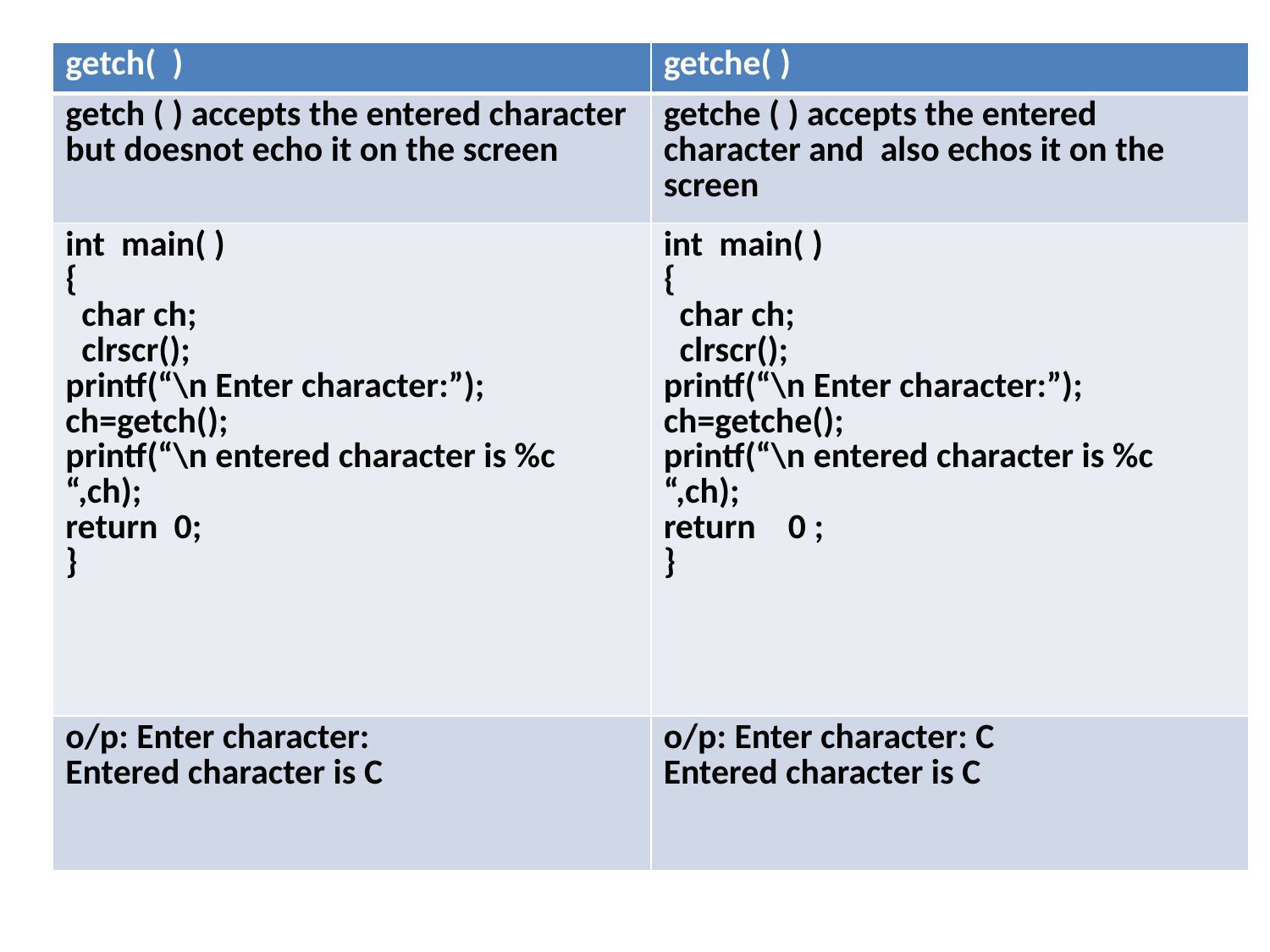

| getch( ) | getche( ) |
| --- | --- |
| getch ( ) accepts the entered character but doesnot echo it on the screen | getche ( ) accepts the entered character and also echos it on the screen |
| int main( ) { char ch; clrscr(); printf(“\n Enter character:”); ch=getch(); printf(“\n entered character is %c “,ch); return 0; } | int main( ) { char ch; clrscr(); printf(“\n Enter character:”); ch=getche(); printf(“\n entered character is %c “,ch); return 0 ; } |
| o/p: Enter character: Entered character is C | o/p: Enter character: C Entered character is C |